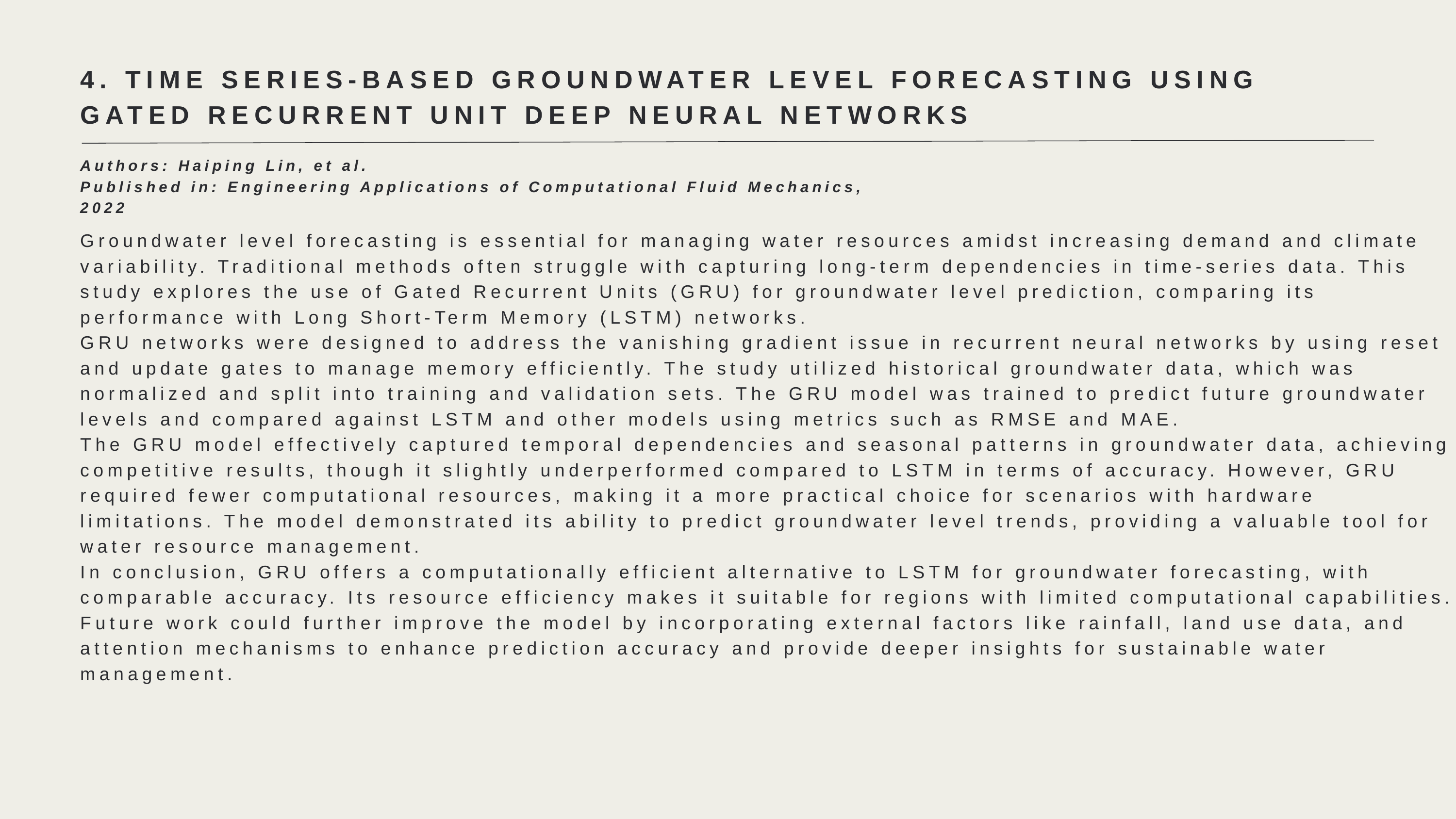

4. TIME SERIES-BASED GROUNDWATER LEVEL FORECASTING USING GATED RECURRENT UNIT DEEP NEURAL NETWORKS

Authors: Haiping Lin, et al.
Published in: Engineering Applications of Computational Fluid Mechanics, 2022

Groundwater level forecasting is essential for managing water resources amidst increasing demand and climate variability. Traditional methods often struggle with capturing long-term dependencies in time-series data. This study explores the use of Gated Recurrent Units (GRU) for groundwater level prediction, comparing its performance with Long Short-Term Memory (LSTM) networks.
GRU networks were designed to address the vanishing gradient issue in recurrent neural networks by using reset and update gates to manage memory efficiently. The study utilized historical groundwater data, which was normalized and split into training and validation sets. The GRU model was trained to predict future groundwater levels and compared against LSTM and other models using metrics such as RMSE and MAE.
The GRU model effectively captured temporal dependencies and seasonal patterns in groundwater data, achieving competitive results, though it slightly underperformed compared to LSTM in terms of accuracy. However, GRU required fewer computational resources, making it a more practical choice for scenarios with hardware limitations. The model demonstrated its ability to predict groundwater level trends, providing a valuable tool for water resource management.
In conclusion, GRU offers a computationally efficient alternative to LSTM for groundwater forecasting, with comparable accuracy. Its resource efficiency makes it suitable for regions with limited computational capabilities. Future work could further improve the model by incorporating external factors like rainfall, land use data, and attention mechanisms to enhance prediction accuracy and provide deeper insights for sustainable water management.